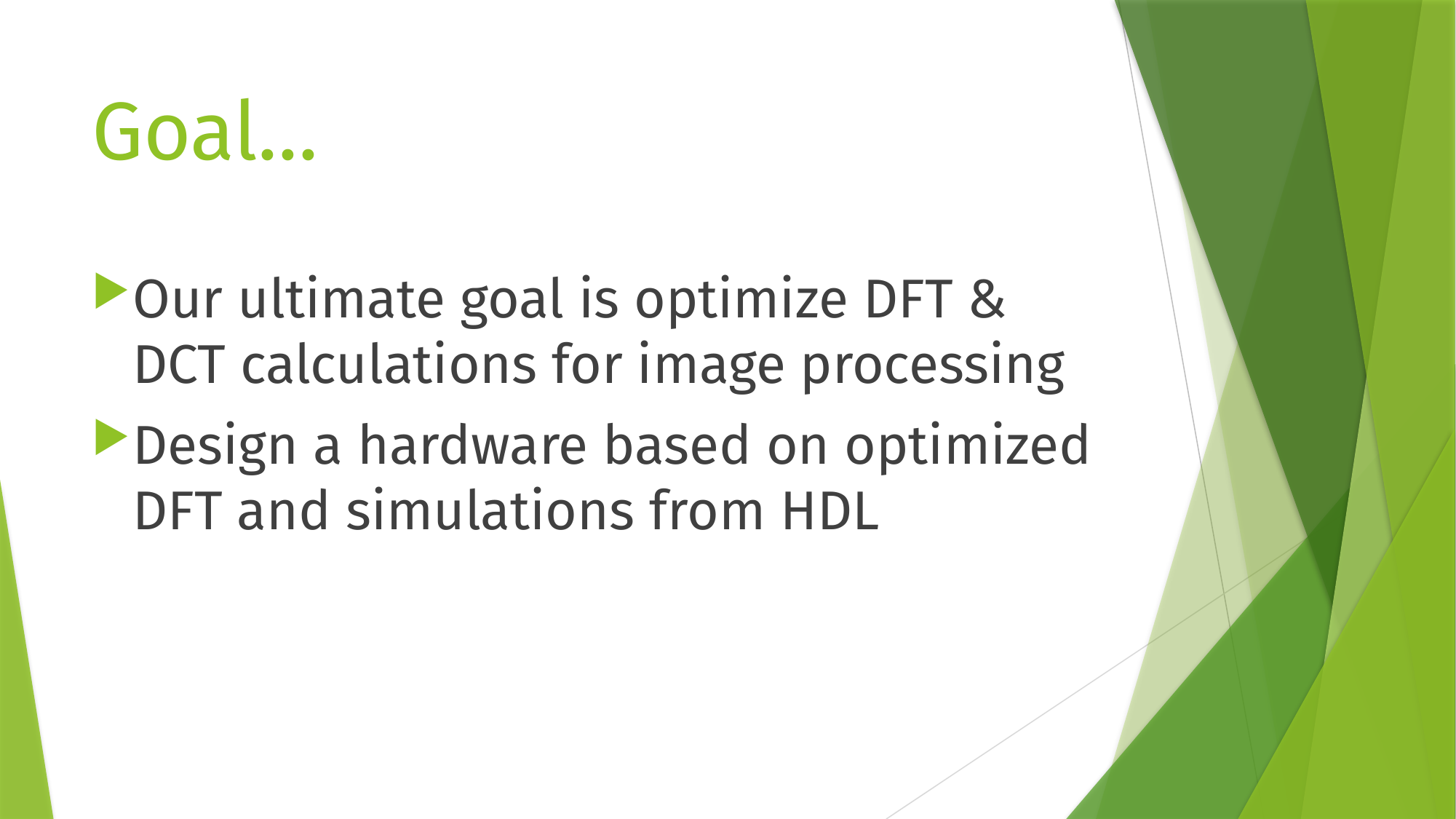

# Goal…
Our ultimate goal is optimize DFT & DCT calculations for image processing
Design a hardware based on optimized DFT and simulations from HDL